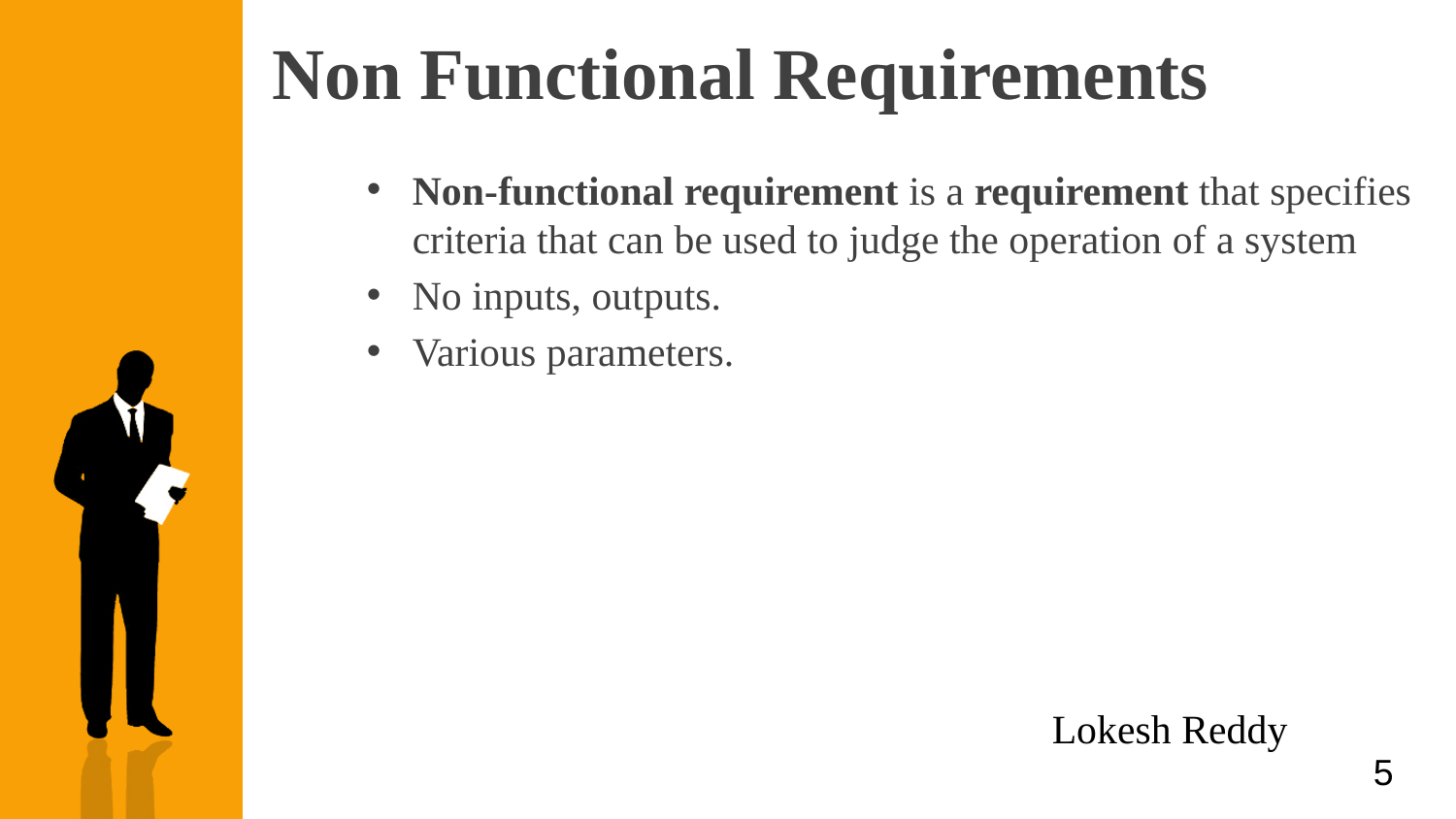

# Non Functional Requirements
Non-functional requirement is a requirement that specifies criteria that can be used to judge the operation of a system
No inputs, outputs.
Various parameters.

Lokesh Reddy
5